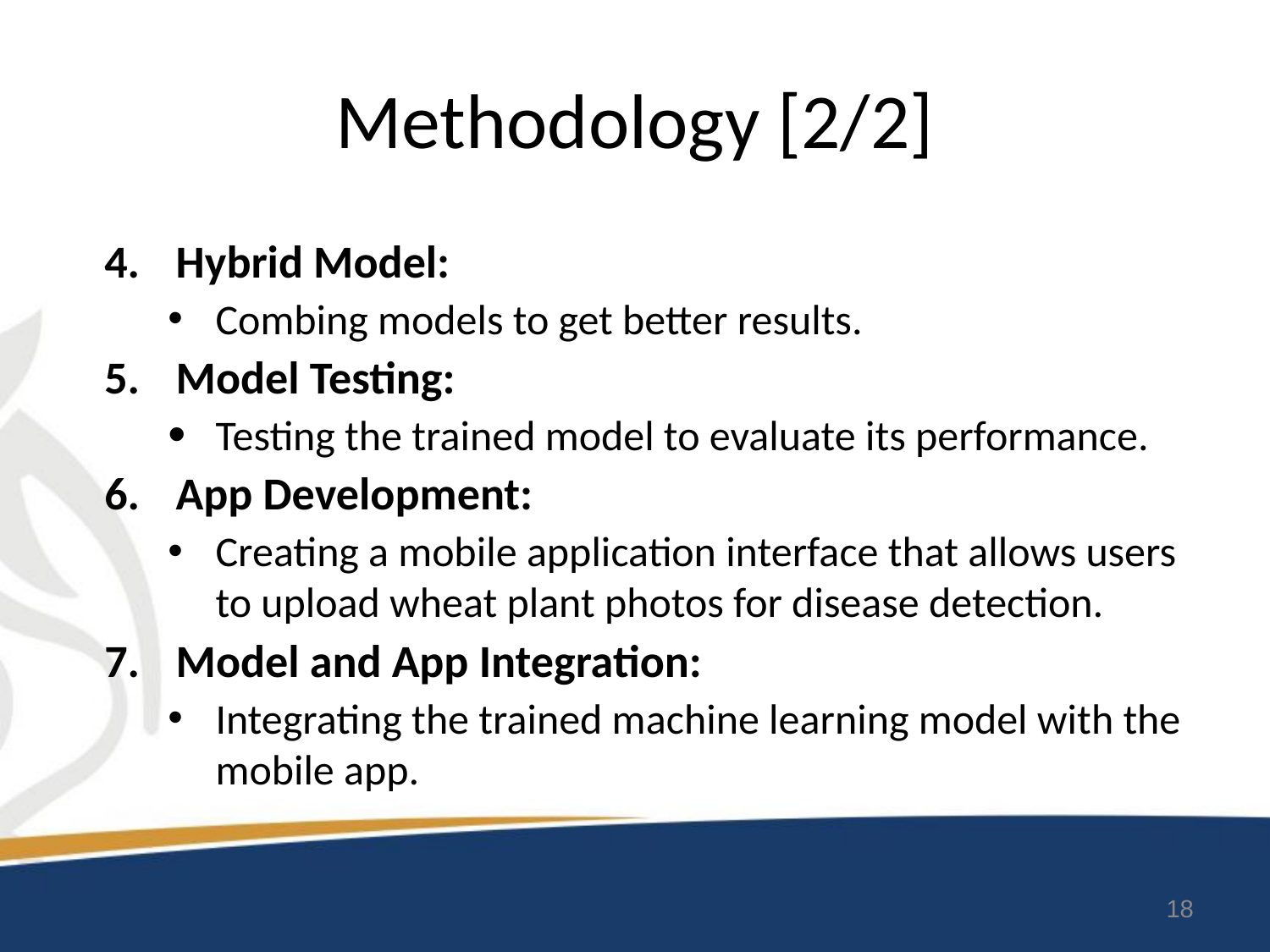

# Methodology [2/2]
Hybrid Model:
Combing models to get better results.
Model Testing:
Testing the trained model to evaluate its performance.
App Development:
Creating a mobile application interface that allows users to upload wheat plant photos for disease detection.
Model and App Integration:
Integrating the trained machine learning model with the mobile app.
18